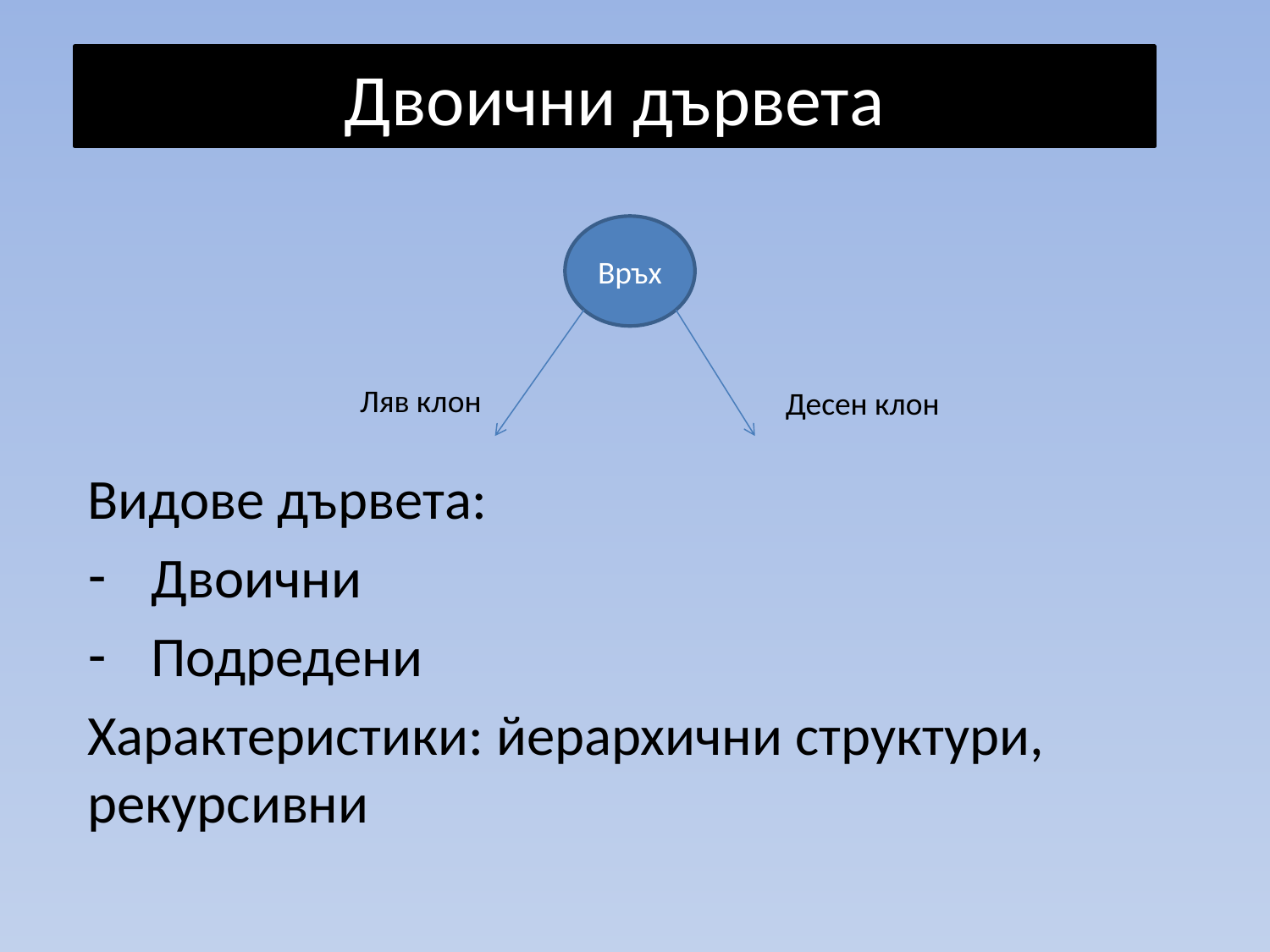

# Двоични дървета
Връх
Ляв клон
Десен клон
Видове дървета:
Двоични
Подредени
Характеристики: йерархични структури, рекурсивни